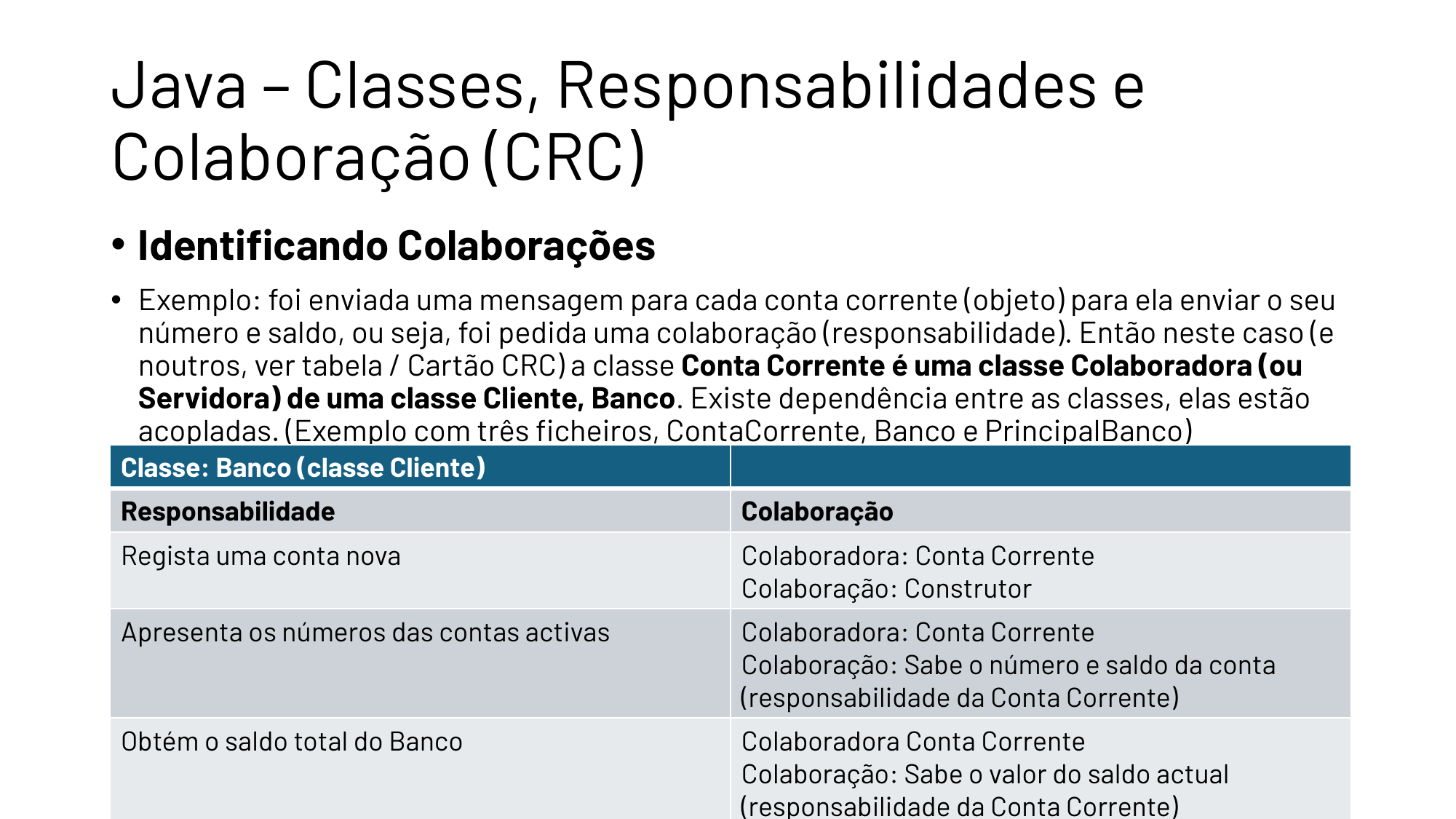

# Java – Classes, Responsabilidades e Colaboração (CRC)
Identificando Colaborações
Exemplo: foi enviada uma mensagem para cada conta corrente (objeto) para ela enviar o seu número e saldo, ou seja, foi pedida uma colaboração (responsabilidade). Então neste caso (e noutros, ver tabela / Cartão CRC) a classe Conta Corrente é uma classe Colaboradora (ou Servidora) de uma classe Cliente, Banco. Existe dependência entre as classes, elas estão acopladas. (Exemplo com três ficheiros, ContaCorrente, Banco e PrincipalBanco)

| Classe: Banco (classe Cliente) |  |
| --- | --- |
| Responsabilidade | Colaboração |
| Regista uma conta nova | Colaboradora: Conta Corrente Colaboração: Construtor |
| Apresenta os números das contas activas | Colaboradora: Conta Corrente Colaboração: Sabe o número e saldo da conta (responsabilidade da Conta Corrente) |
| Obtém o saldo total do Banco | Colaboradora Conta Corrente Colaboração: Sabe o valor do saldo actual (responsabilidade da Conta Corrente) |